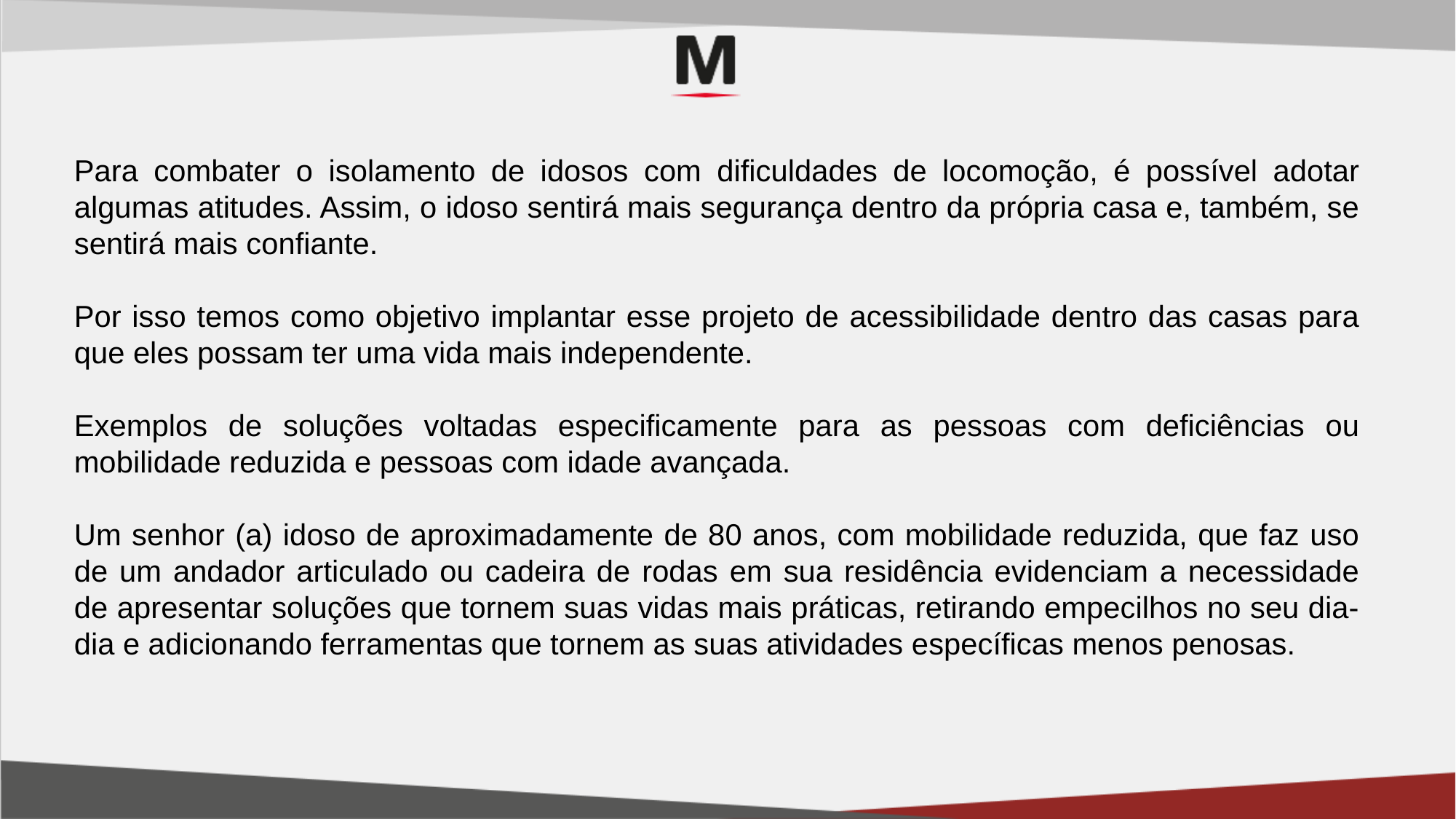

Para combater o isolamento de idosos com dificuldades de locomoção, é possível adotar algumas atitudes. Assim, o idoso sentirá mais segurança dentro da própria casa e, também, se sentirá mais confiante.

Por isso temos como objetivo implantar esse projeto de acessibilidade dentro das casas para que eles possam ter uma vida mais independente.

Exemplos de soluções voltadas especificamente para as pessoas com deficiências ou mobilidade reduzida e pessoas com idade avançada.

Um senhor (a) idoso de aproximadamente de 80 anos, com mobilidade reduzida, que faz uso de um andador articulado ou cadeira de rodas em sua residência evidenciam a necessidade de apresentar soluções que tornem suas vidas mais práticas, retirando empecilhos no seu dia-dia e adicionando ferramentas que tornem as suas atividades específicas menos penosas.